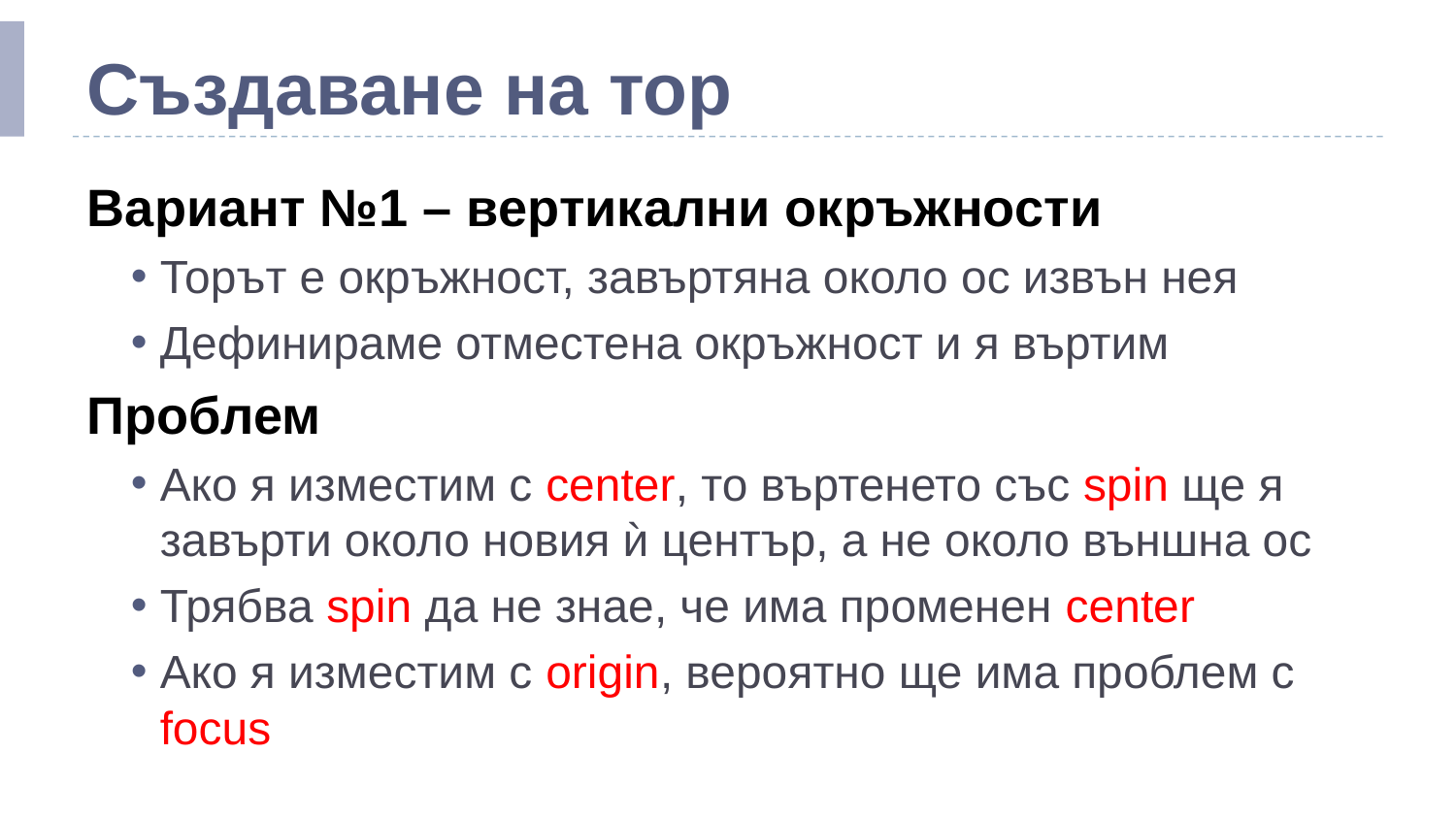

# Създаване на тор
Вариант №1 – вертикални окръжности
Торът е окръжност, завъртяна около ос извън нея
Дефинираме отместена окръжност и я въртим
Проблем
Ако я изместим с center, то въртенето със spin ще я завърти около новия ѝ център, а не около външна ос
Трябва spin да не знае, че има променен center
Ако я изместим с origin, вероятно ще има проблем с focus